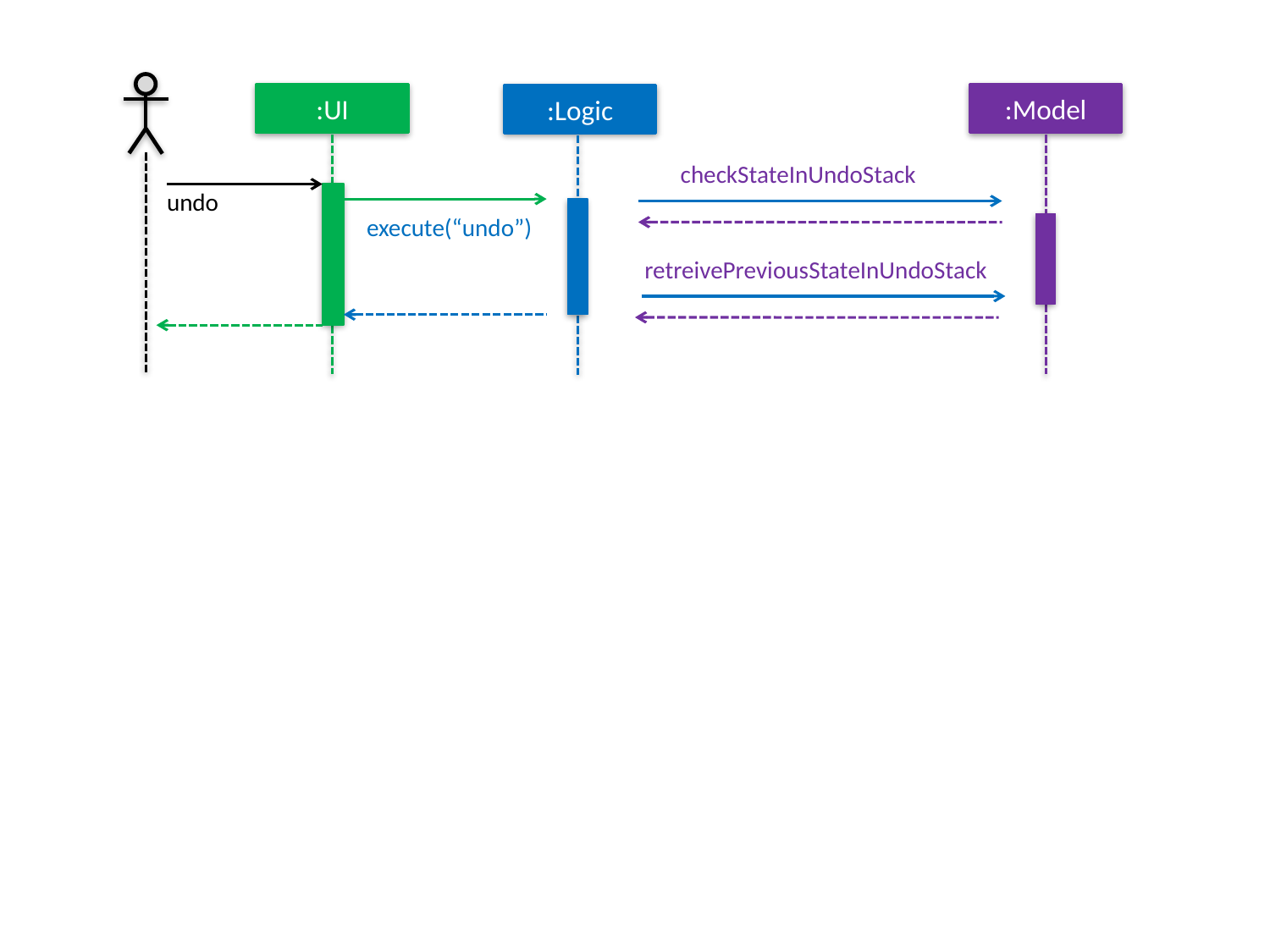

:UI
:Model
:Logic
checkStateInUndoStack

undo

execute(“undo”)

retreivePreviousStateInUndoStack